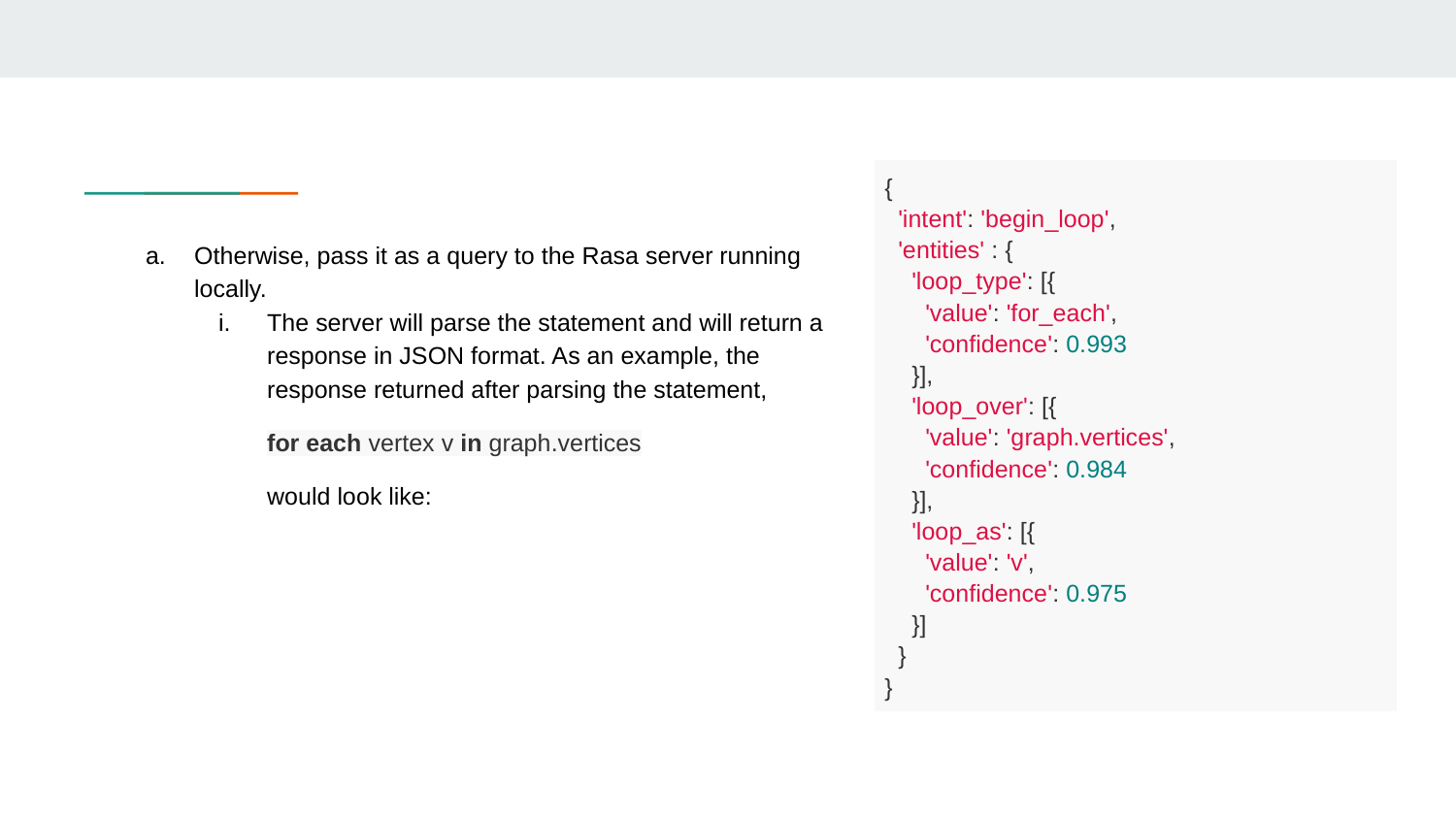

| { 'intent': 'begin\_loop', 'entities' : { 'loop\_type': [{ 'value': 'for\_each', 'confidence': 0.993 }], 'loop\_over': [{ 'value': 'graph.vertices', 'confidence': 0.984 }], 'loop\_as': [{ 'value': 'v', 'confidence': 0.975 }] } } |
| --- |
Otherwise, pass it as a query to the Rasa server running locally.
The server will parse the statement and will return a response in JSON format. As an example, the response returned after parsing the statement,
for each vertex v in graph.vertices
would look like: